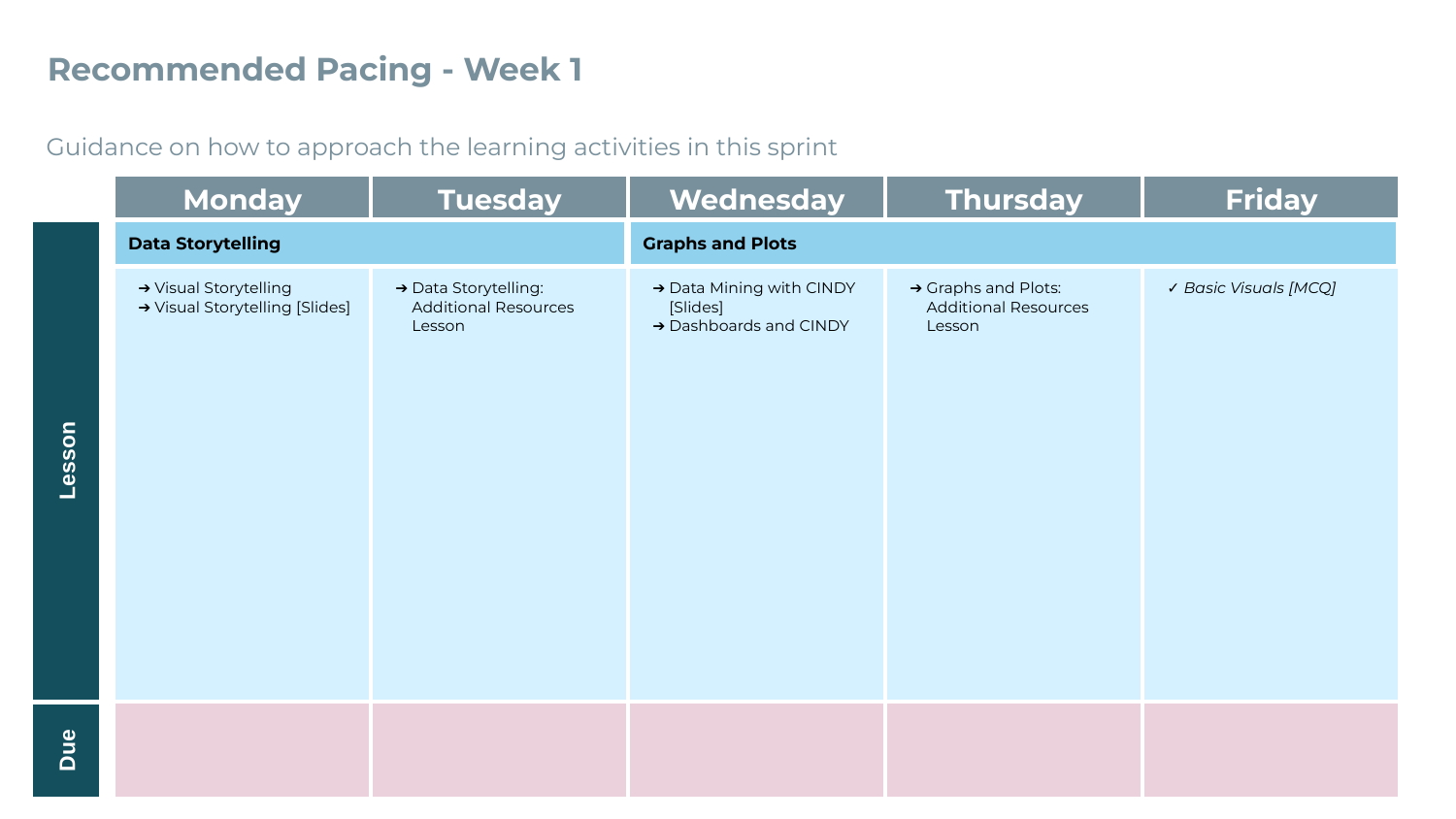

Recommended Pacing - Week 1
Guidance on how to approach the learning activities in this sprint
| Monday | Tuesday | Wednesday | Thursday | Friday |
| --- | --- | --- | --- | --- |
| Orientation Visual Storytelling Visual Storytelling [Slides] | Data Storytelling: Additional Resources Lesson | Data Mining with CINDY [Slides] Dashboards and CINDY | Introduction to ANALYSE Graphs and Plots: Additional Resources Lesson | Basic Visuals [MCQ] |
|  |  |  |  |  |
Data Storytelling
Graphs and Plots

Lesson
Due